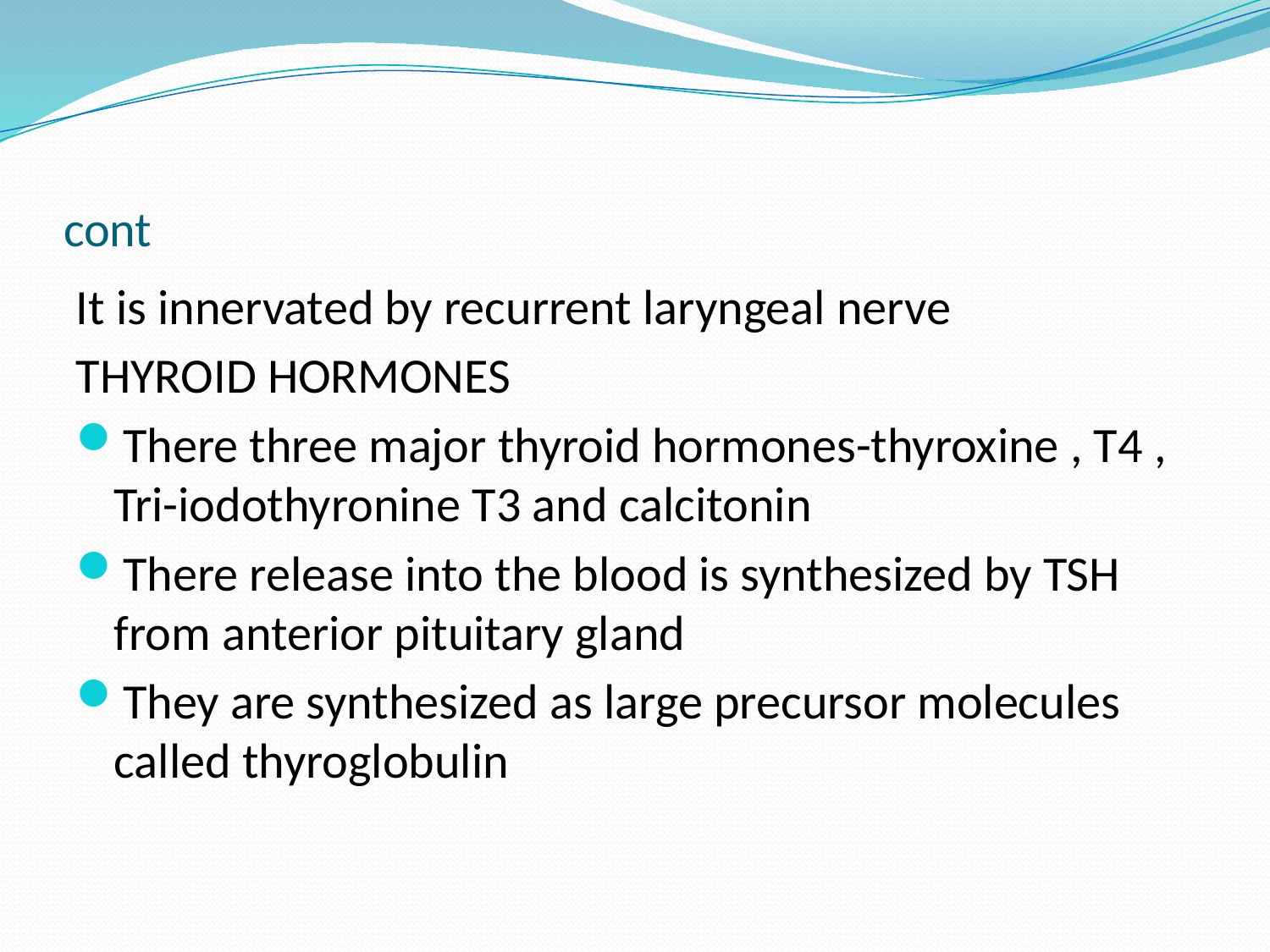

# cont
It is innervated by recurrent laryngeal nerve
THYROID HORMONES
There three major thyroid hormones-thyroxine , T4 , Tri-iodothyronine T3 and calcitonin
There release into the blood is synthesized by TSH from anterior pituitary gland
They are synthesized as large precursor molecules called thyroglobulin